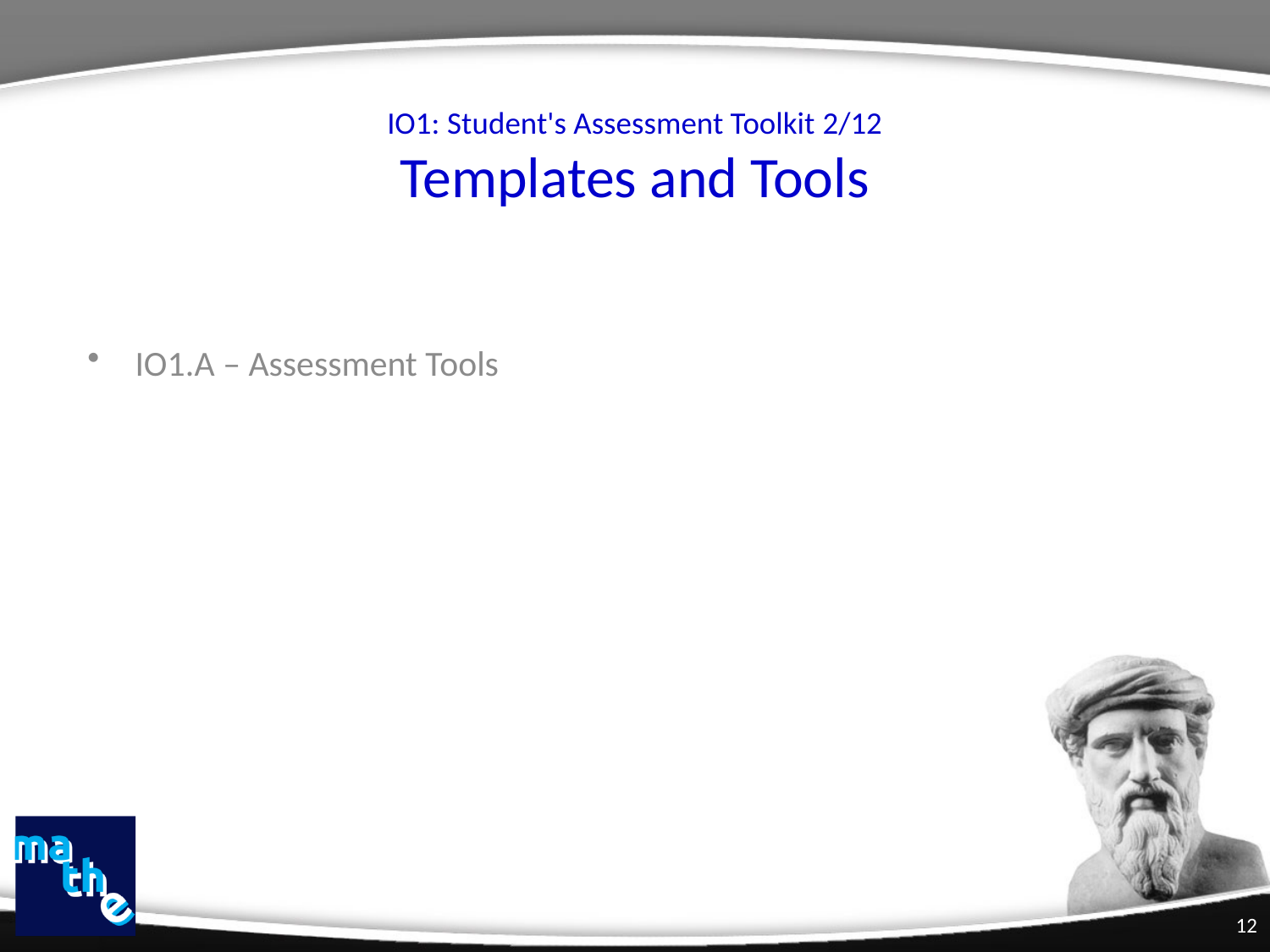

# IO1: Student's Assessment Toolkit 2/12 Templates and Tools
IO1.A – Assessment Tools